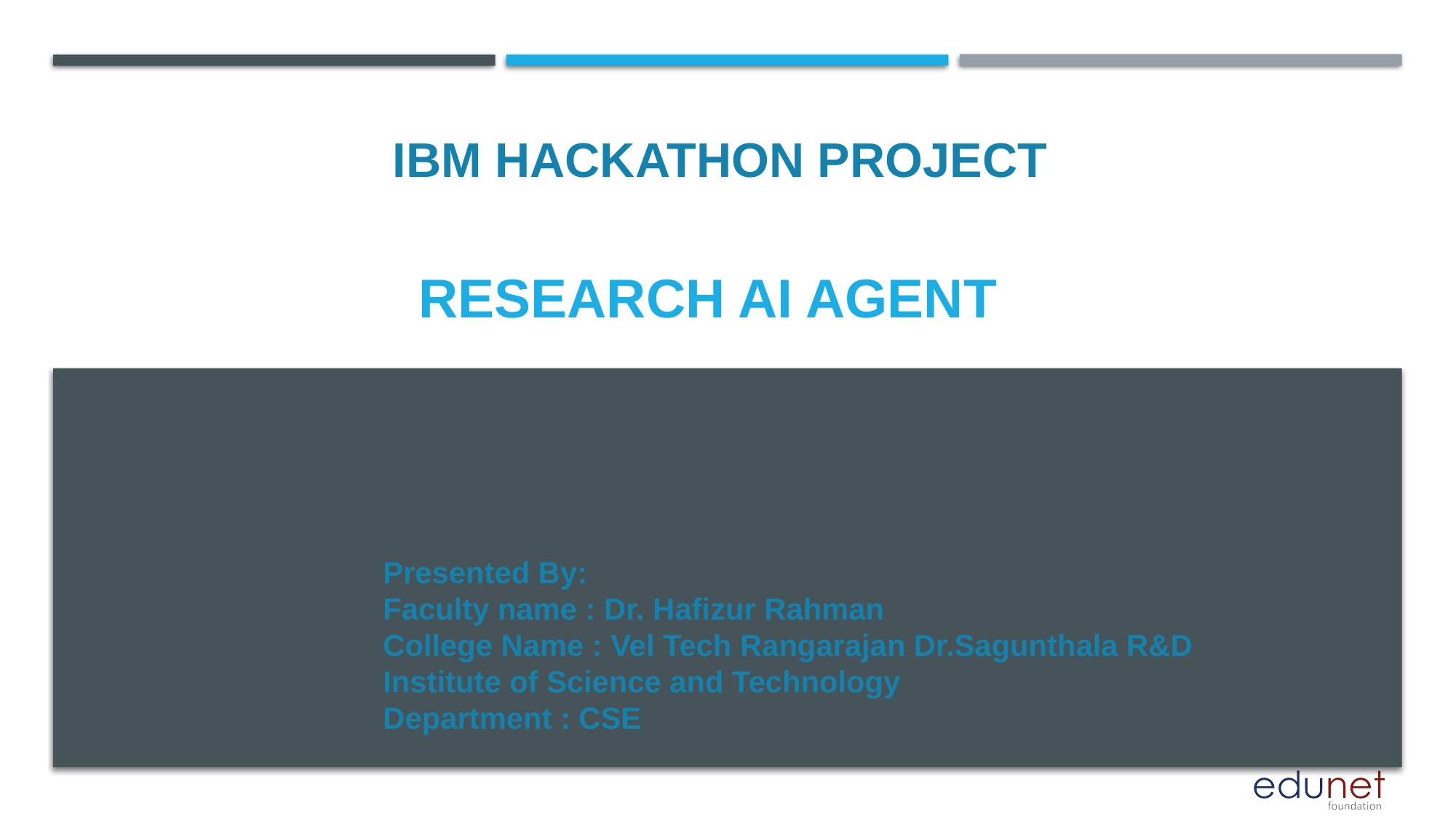

IBM HACKATHON PROJECT
# Research AI agent
Presented By:
Faculty name : Dr. Hafizur Rahman
College Name : Vel Tech Rangarajan Dr.Sagunthala R&D Institute of Science and Technology
Department : CSE